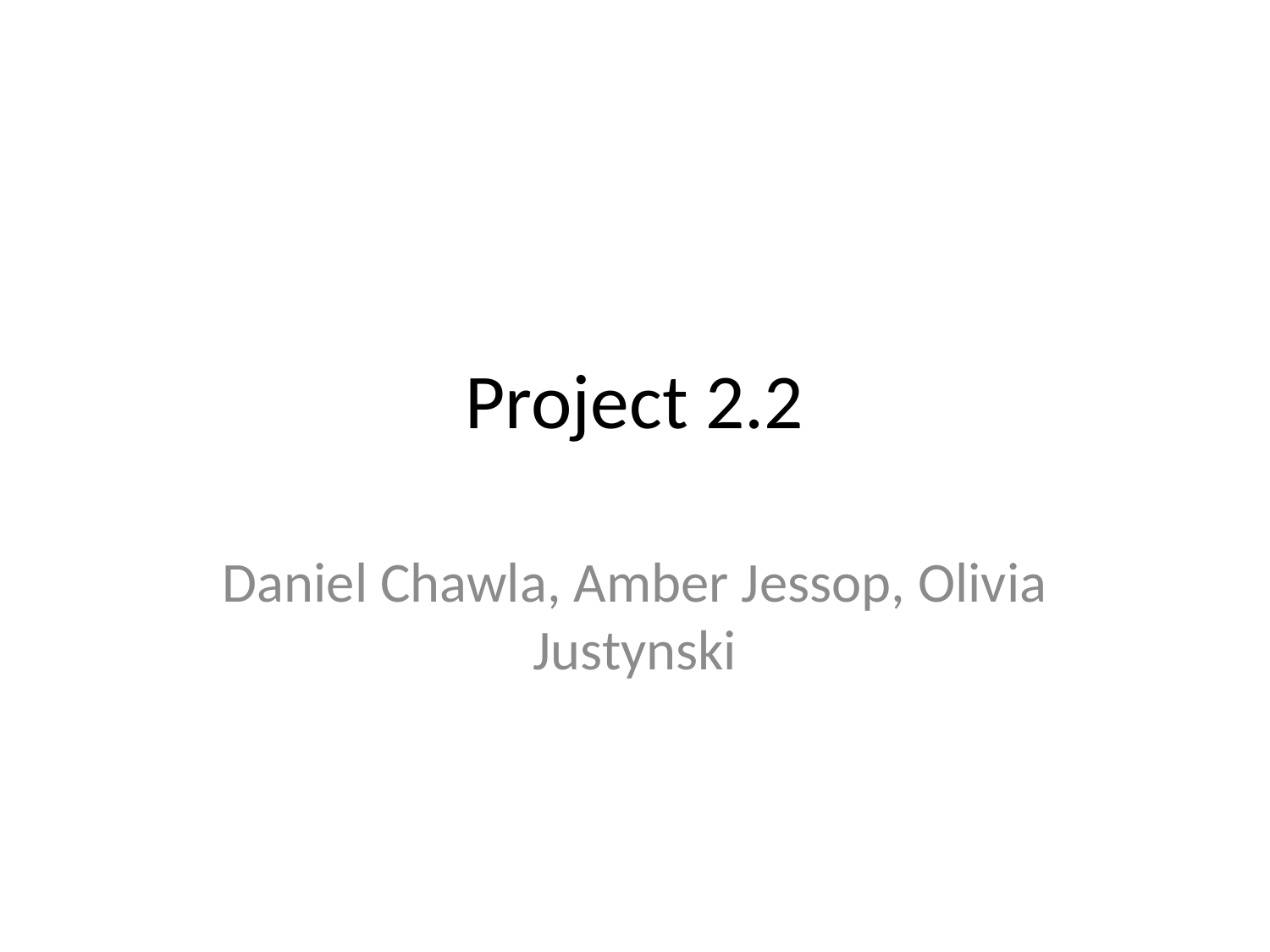

# Project 2.2
Daniel Chawla, Amber Jessop, Olivia Justynski